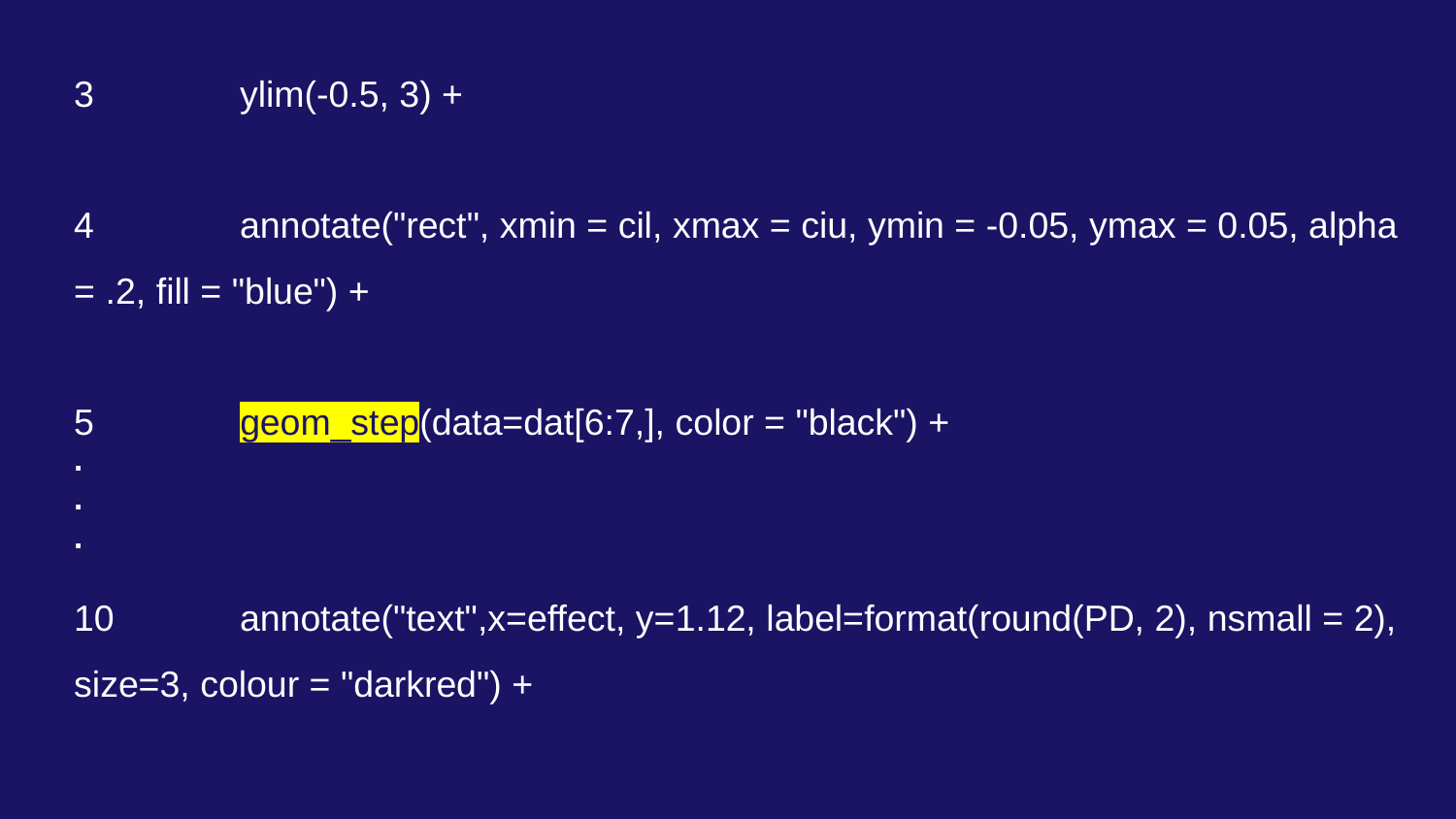

3	  ylim(-0.5, 3) +

4	  annotate("rect", xmin = cil, xmax = ciu, ymin = -0.05, ymax = 0.05, alpha = .2, fill = "blue") +

5	  geom_step(data=dat[6:7,], color = "black") +

10	  annotate("text",x=effect, y=1.12, label=format(round(PD, 2), nsmall = 2), size=3, colour = "darkred") +
.
.
.